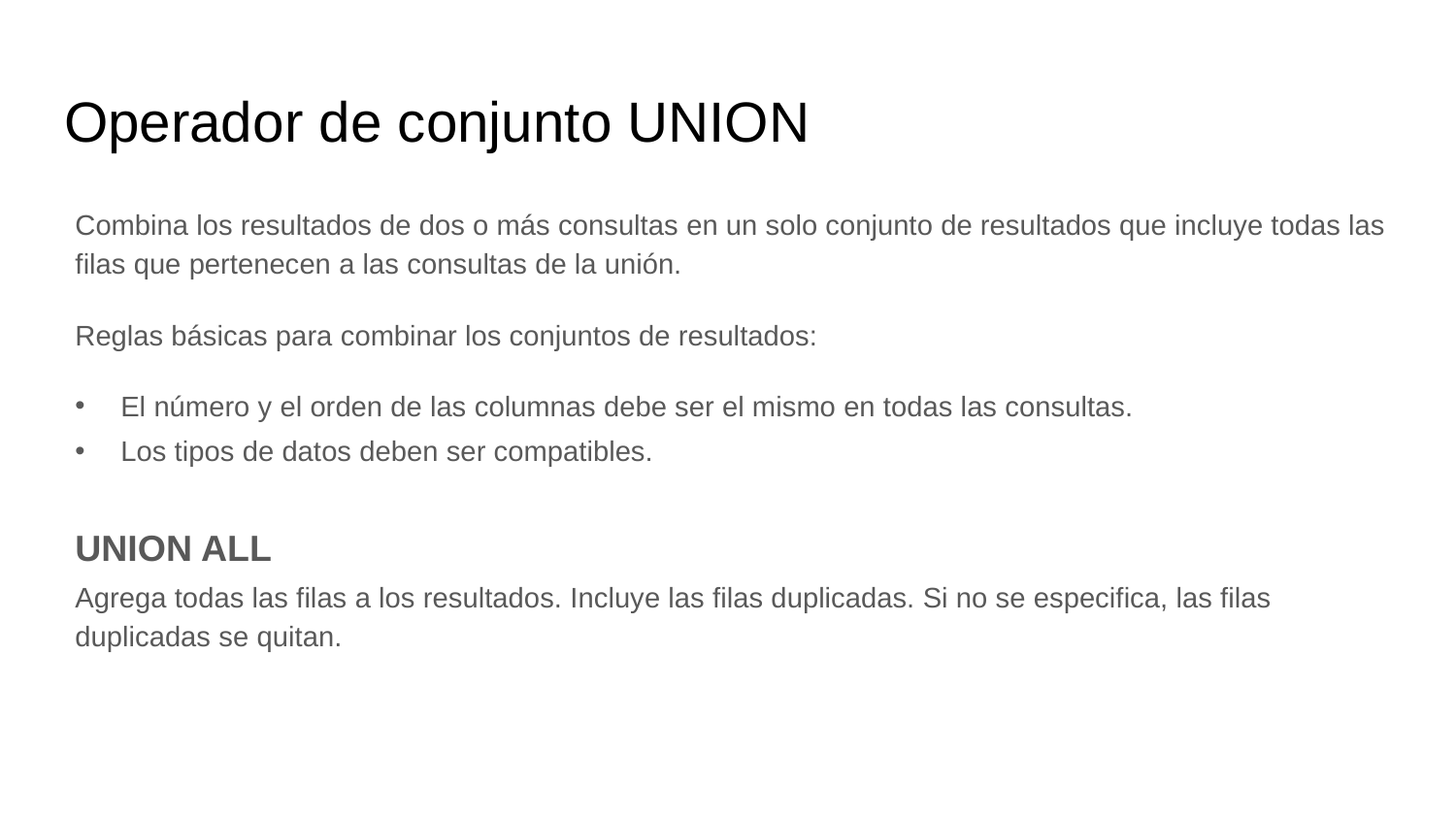

# Operador de conjunto UNION
Combina los resultados de dos o más consultas en un solo conjunto de resultados que incluye todas las filas que pertenecen a las consultas de la unión.
Reglas básicas para combinar los conjuntos de resultados:
El número y el orden de las columnas debe ser el mismo en todas las consultas.
Los tipos de datos deben ser compatibles.

UNION ALL
Agrega todas las filas a los resultados. Incluye las filas duplicadas. Si no se especifica, las filas duplicadas se quitan.